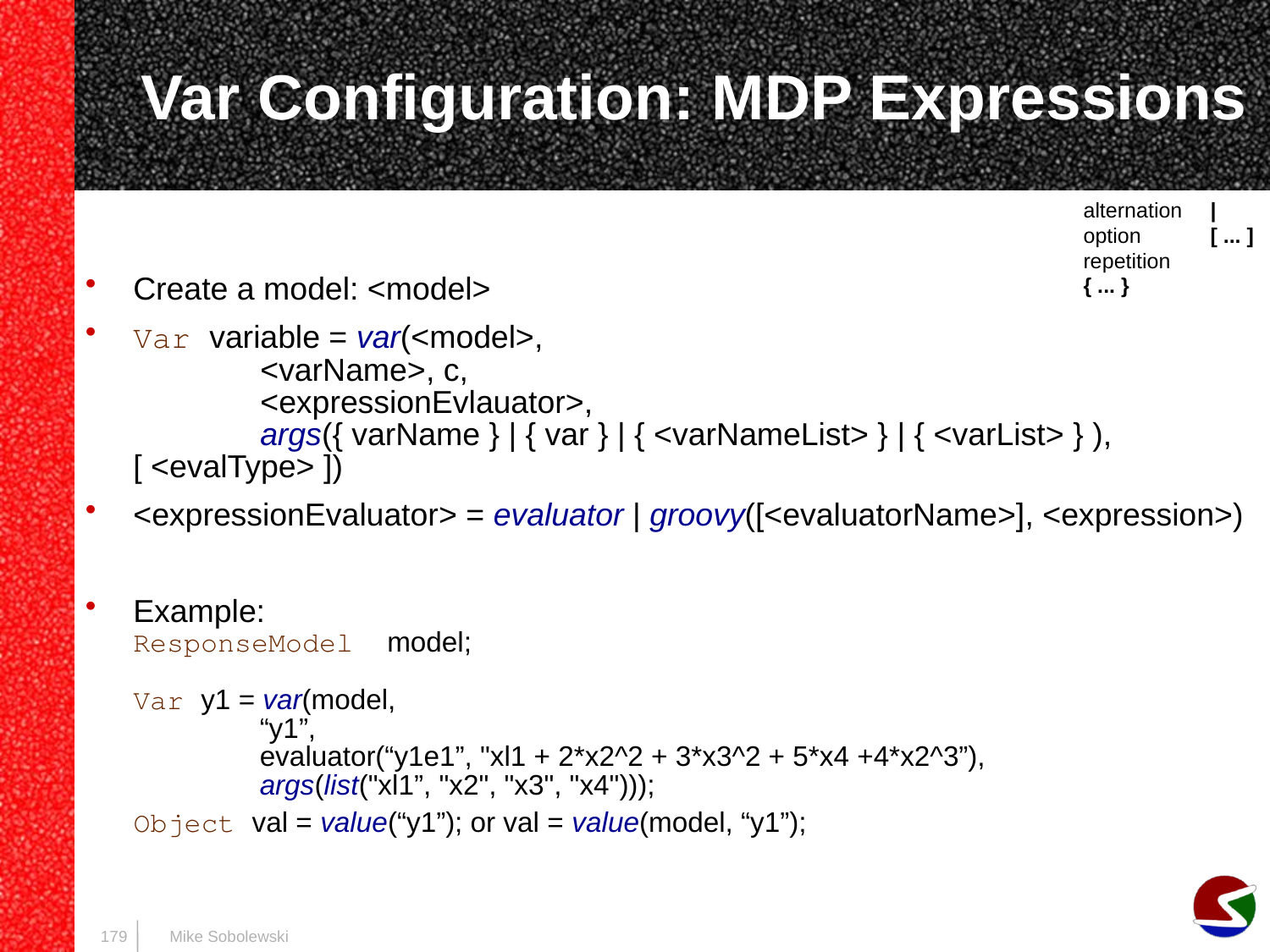

# Var Configuration: MDP Expressions
alternation	|
option	[ ... ]
repetition	{ ... }
Create a model: <model>
Var variable = var(<model>,
	<varName>, c,
	<expressionEvlauator>,
	args({ varName } | { var } | { <varNameList> } | { <varList> } ), 	[ <evalType> ])
<expressionEvaluator> = evaluator | groovy([<evaluatorName>], <expression>)

Example:
ResponseModel  model;
Var y1 = var(model,
		“y1”,
		evaluator(“y1e1”, "xl1 + 2*x2^2 + 3*x3^2 + 5*x4 +4*x2^3”),
		args(list("xl1”, "x2", "x3", "x4")));
	Object val = value(“y1”); or val = value(model, “y1”);

179
Mike Sobolewski